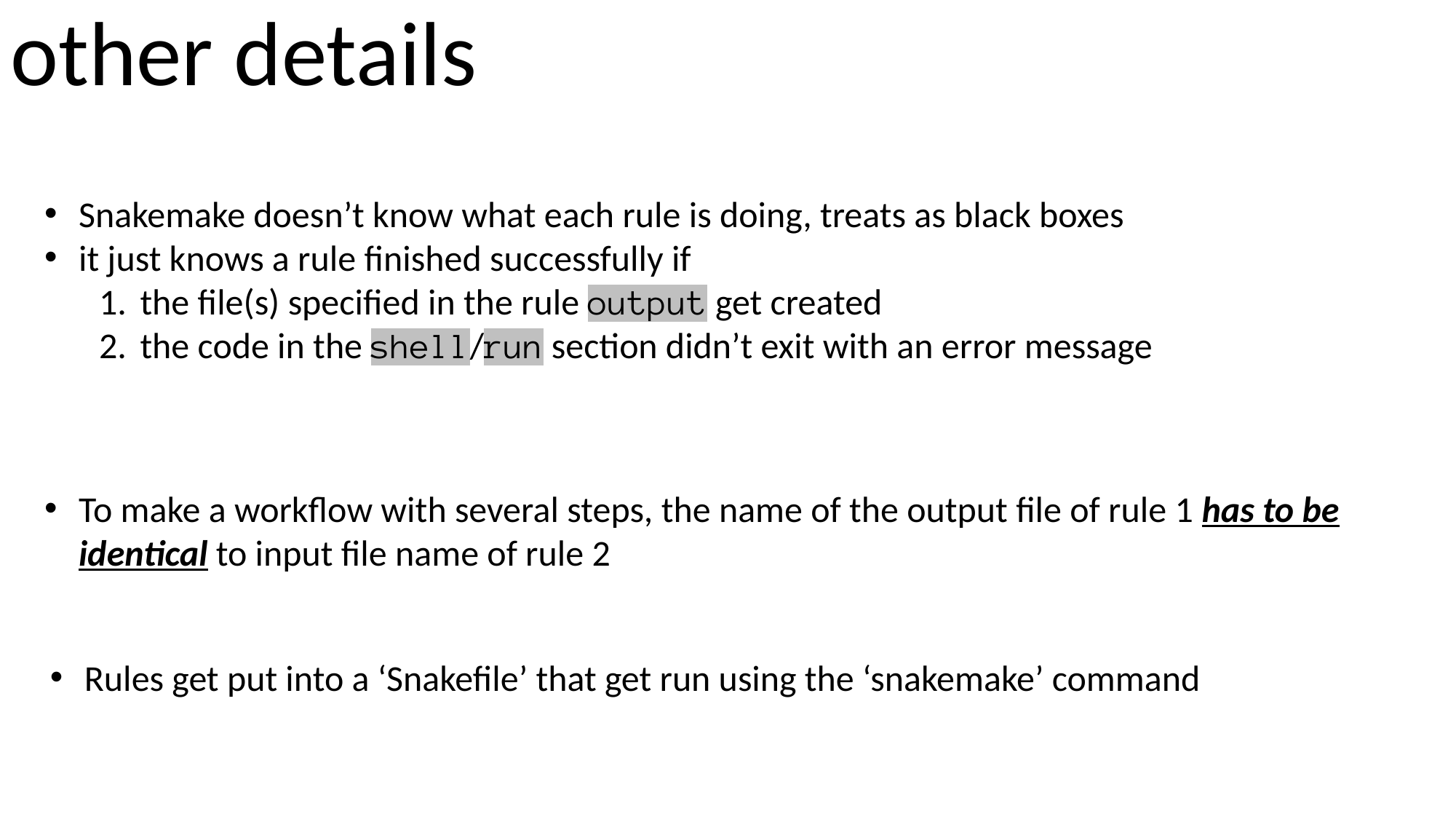

other details

Snakemake doesn’t know what each rule is doing, treats as black boxes
it just knows a rule finished successfully if
the file(s) specified in the rule output get created
the code in the shell/run section didn’t exit with an error message

To make a workflow with several steps, the name of the output file of rule 1 has to be identical to input file name of rule 2
Rules get put into a ‘Snakefile’ that get run using the ‘snakemake’ command